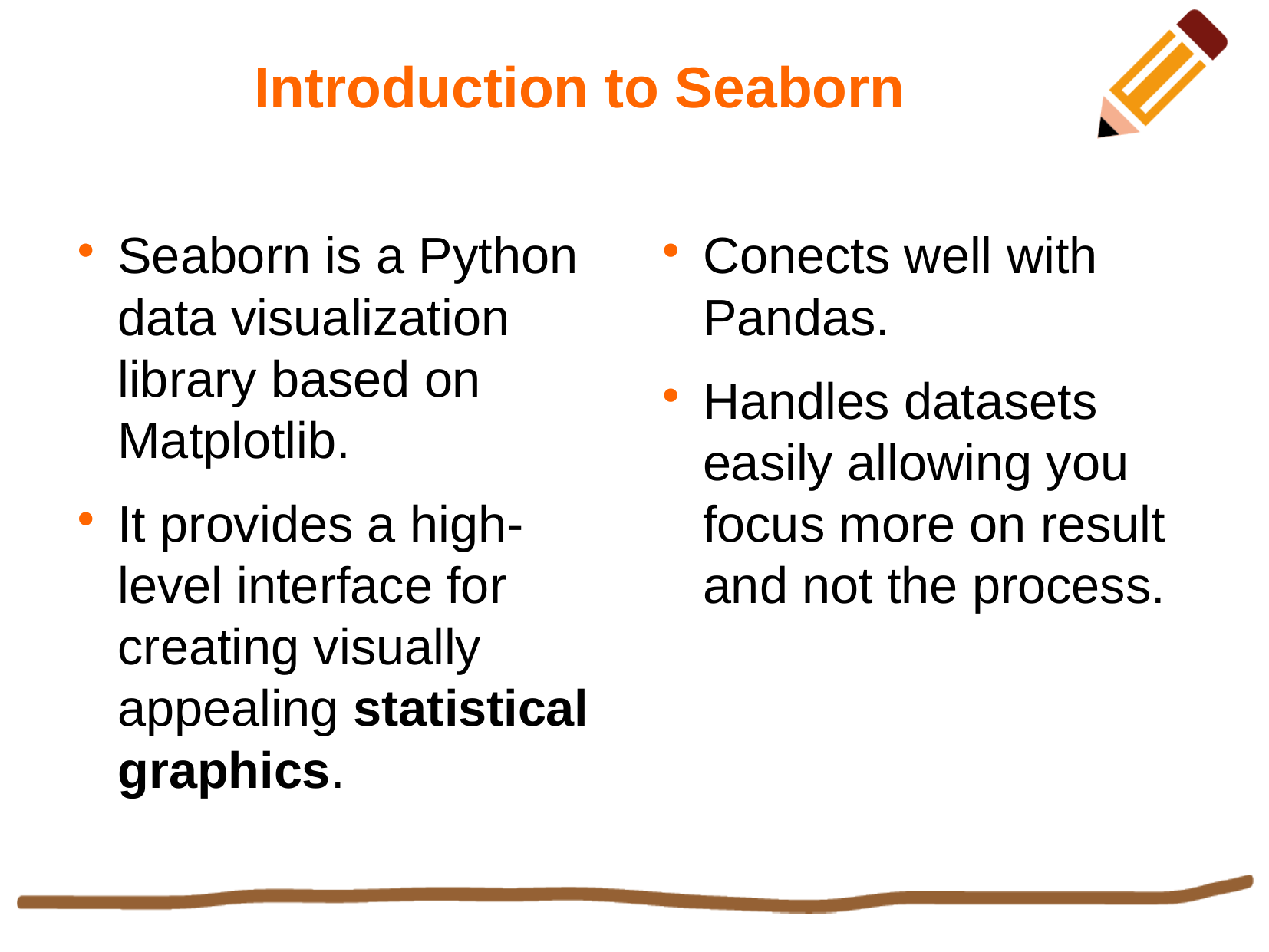

Introduction to Seaborn
Seaborn is a Python data visualization library based on Matplotlib.
It provides a high-level interface for creating visually appealing statistical graphics.
Conects well with Pandas.
Handles datasets easily allowing you focus more on result and not the process.